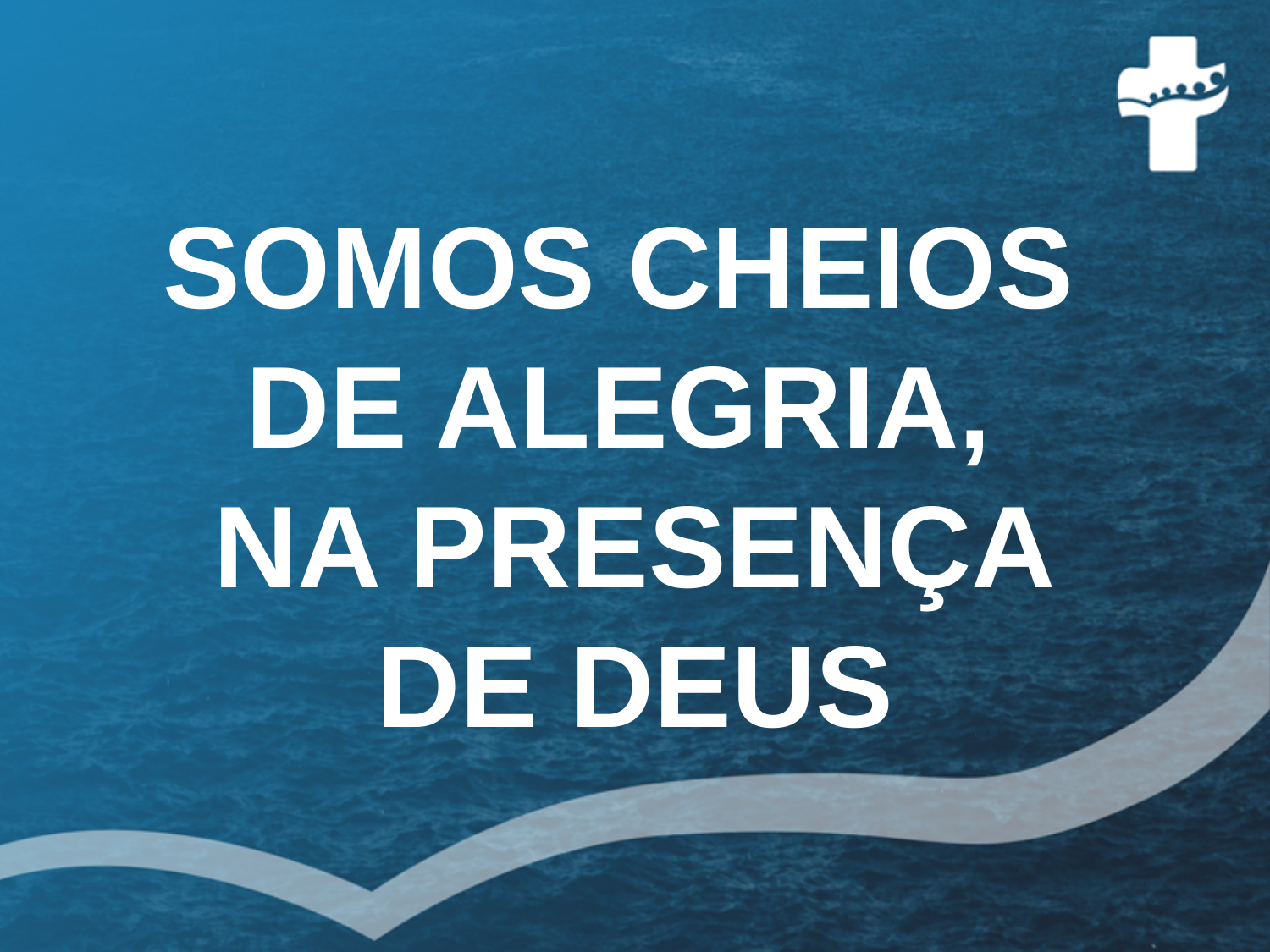

SOMOS CHEIOS
DE ALEGRIA,
NA PRESENÇA
DE DEUS